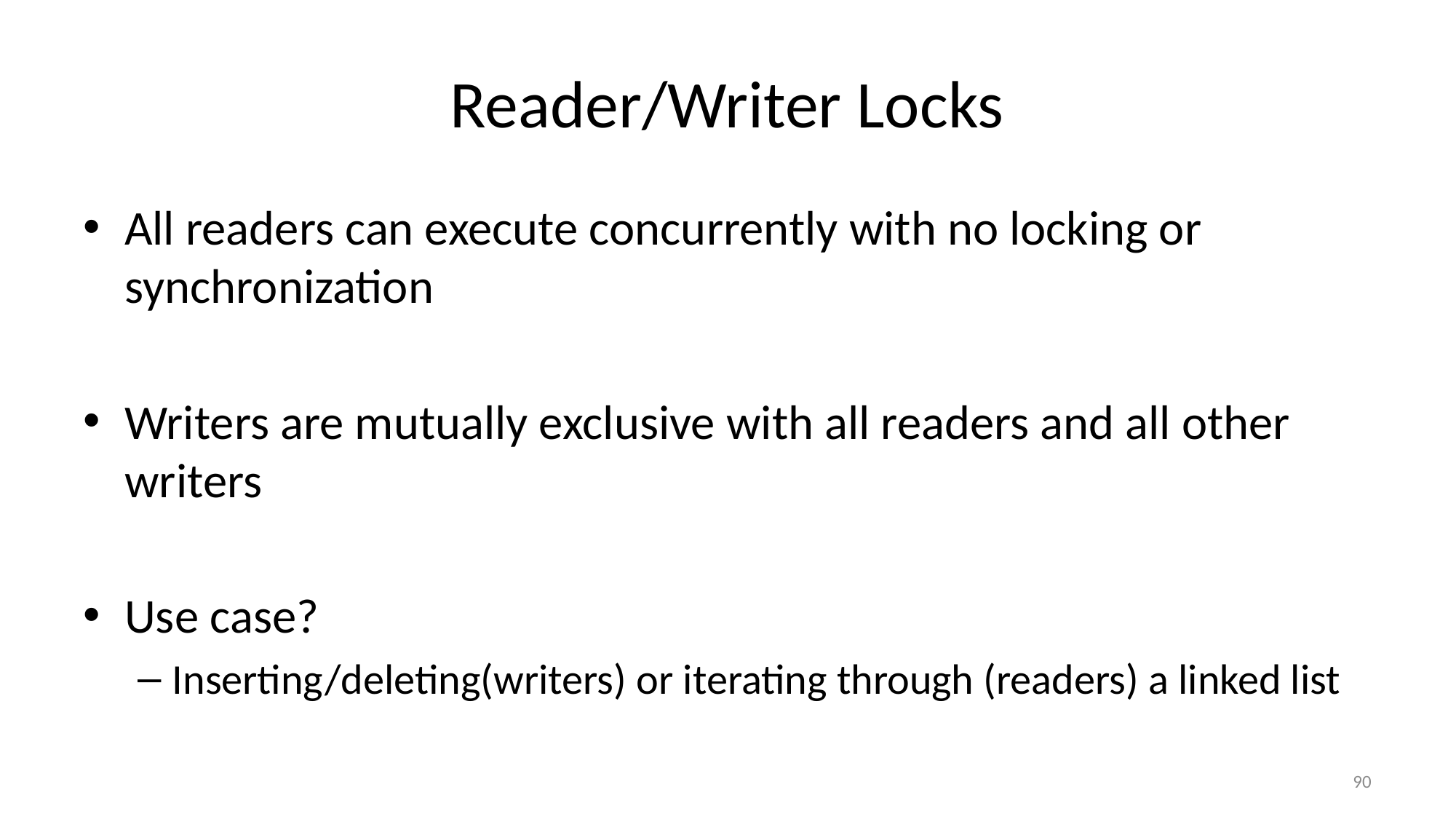

# Reader/Writer Locks
All readers can execute concurrently with no locking or synchronization

Writers are mutually exclusive with all readers and all other writers

Use case?
Inserting/deleting(writers) or iterating through (readers) a linked list
90